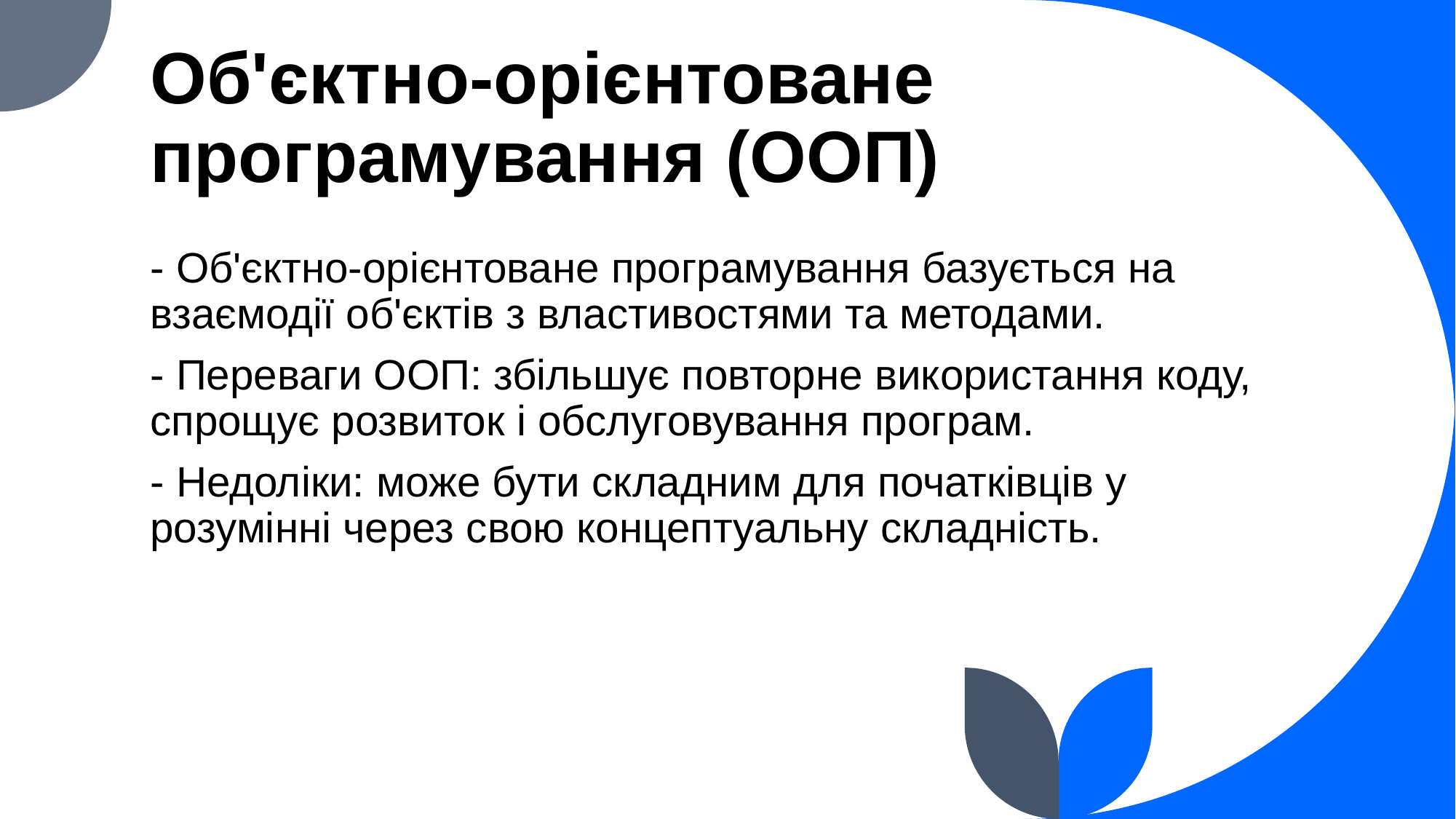

# Об'єктно-орієнтоване програмування (ООП)
- Об'єктно-орієнтоване програмування базується на взаємодії об'єктів з властивостями та методами.
- Переваги ООП: збільшує повторне використання коду, спрощує розвиток і обслуговування програм.
- Недоліки: може бути складним для початківців у розумінні через свою концептуальну складність.